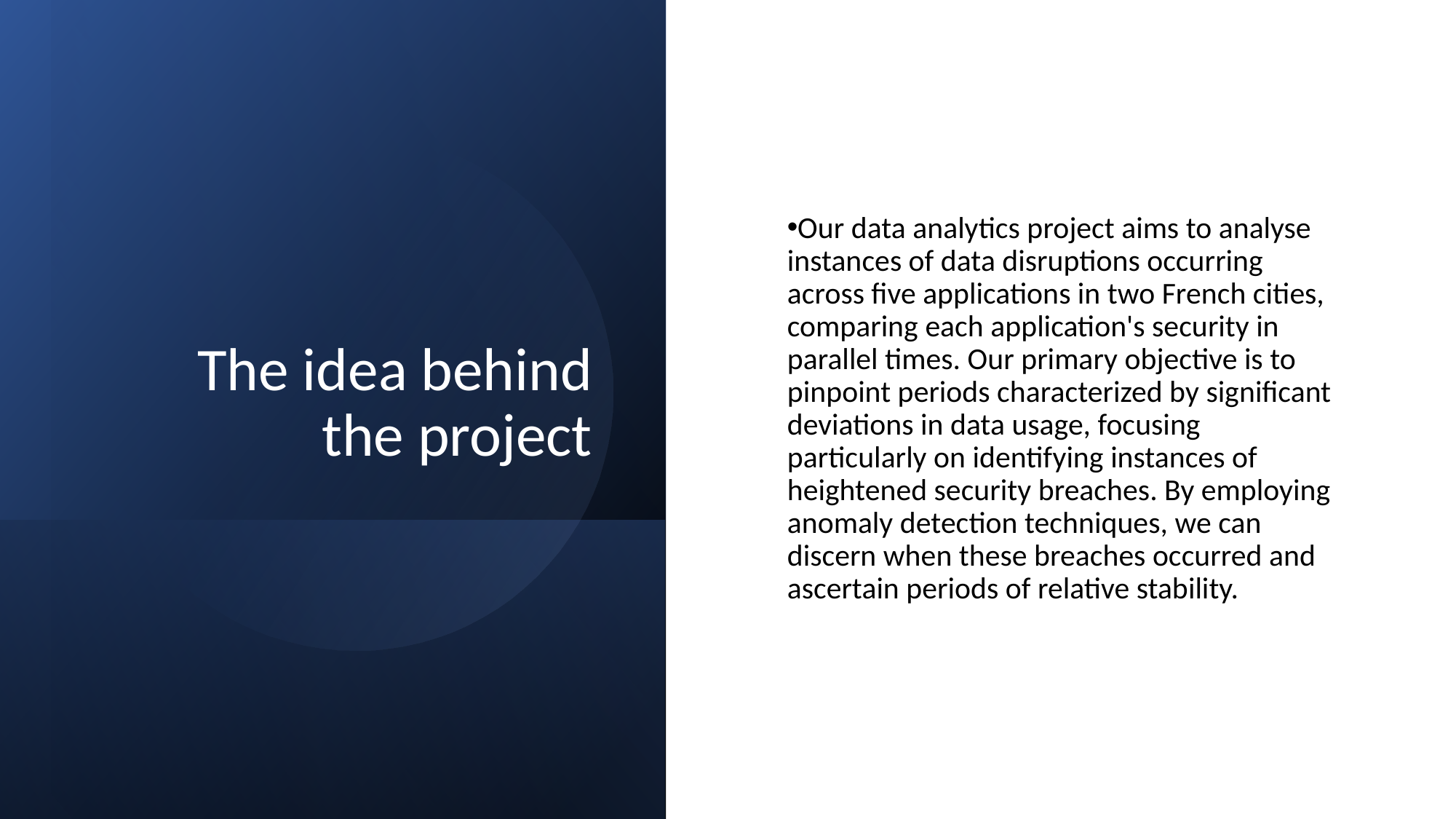

# The idea behind the project

Our data analytics project aims to analyse instances of data disruptions occurring across five applications in two French cities, comparing each application's security in parallel times. Our primary objective is to pinpoint periods characterized by significant deviations in data usage, focusing particularly on identifying instances of heightened security breaches. By employing anomaly detection techniques, we can discern when these breaches occurred and ascertain periods of relative stability.